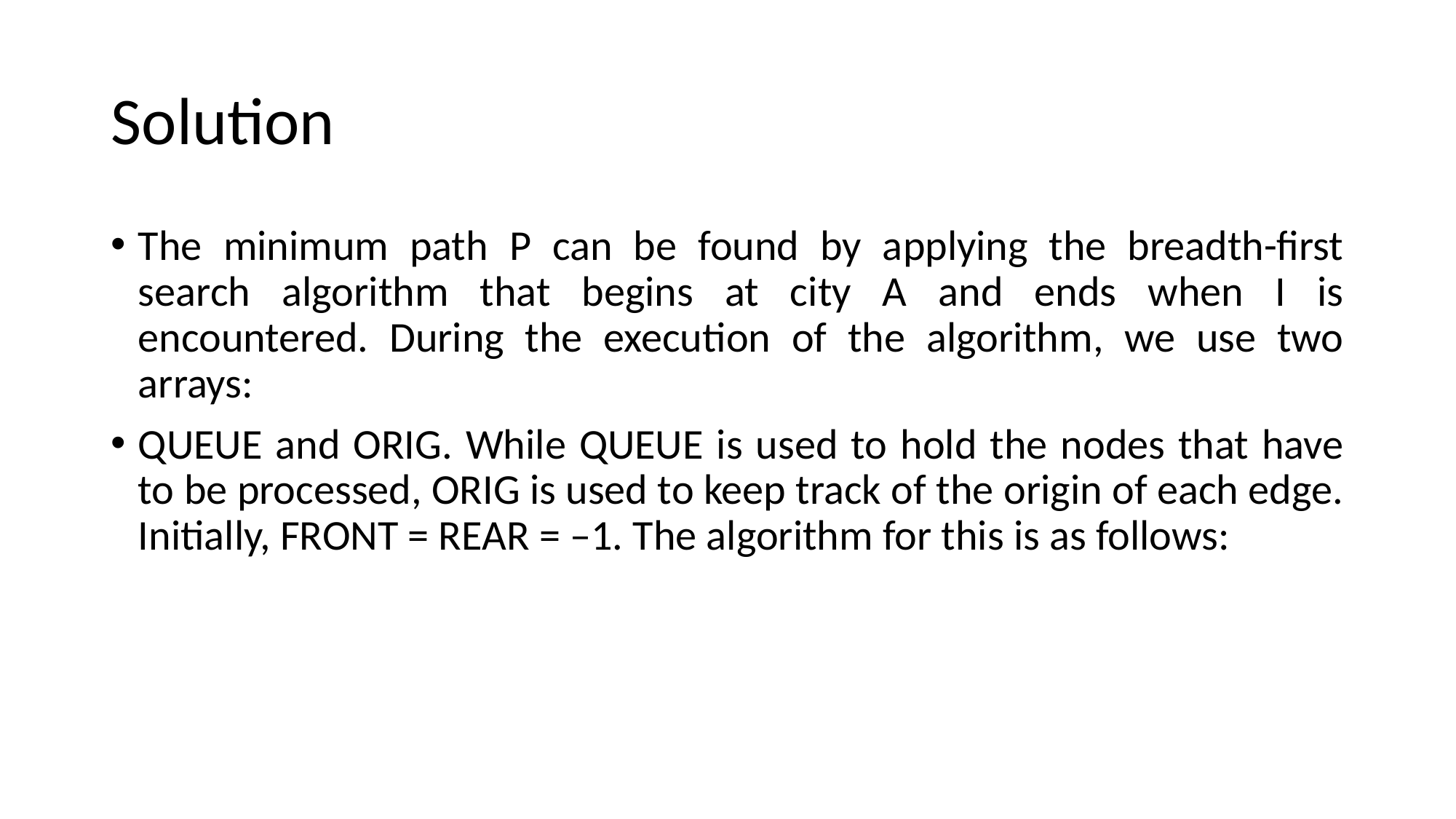

# Solution
The minimum path P can be found by applying the breadth-first search algorithm that begins at city A and ends when I is encountered. During the execution of the algorithm, we use two arrays:
QUEUE and ORIG. While QUEUE is used to hold the nodes that have to be processed, ORIG is used to keep track of the origin of each edge. Initially, FRONT = REAR = –1. The algorithm for this is as follows: